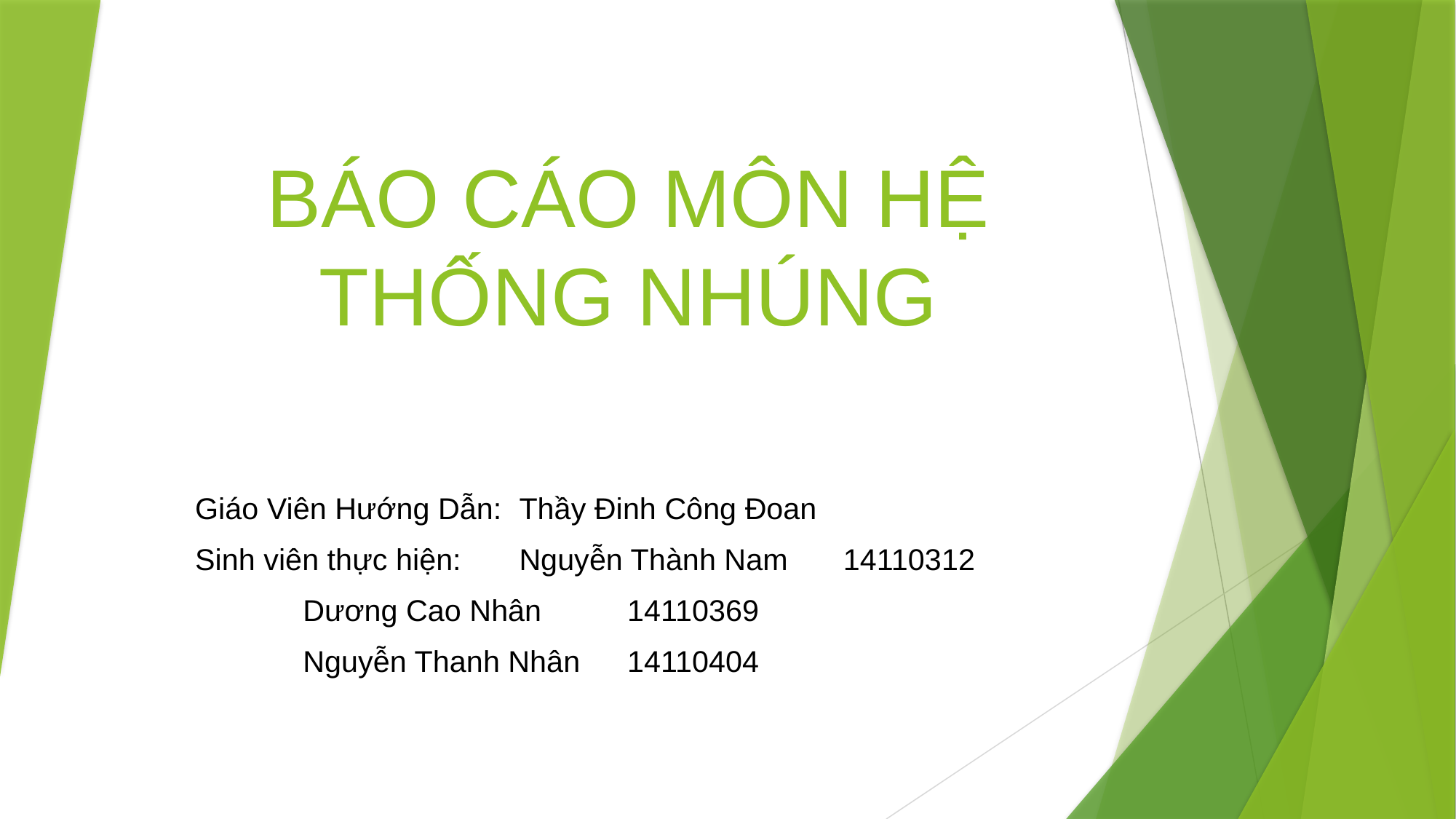

# BÁO CÁO MÔN HỆ THỐNG NHÚNG
Giáo Viên Hướng Dẫn: 	Thầy Đinh Công Đoan
Sinh viên thực hiện: 	Nguyễn Thành Nam 	14110312
						Dương Cao Nhân 		14110369
						Nguyễn Thanh Nhân 	14110404